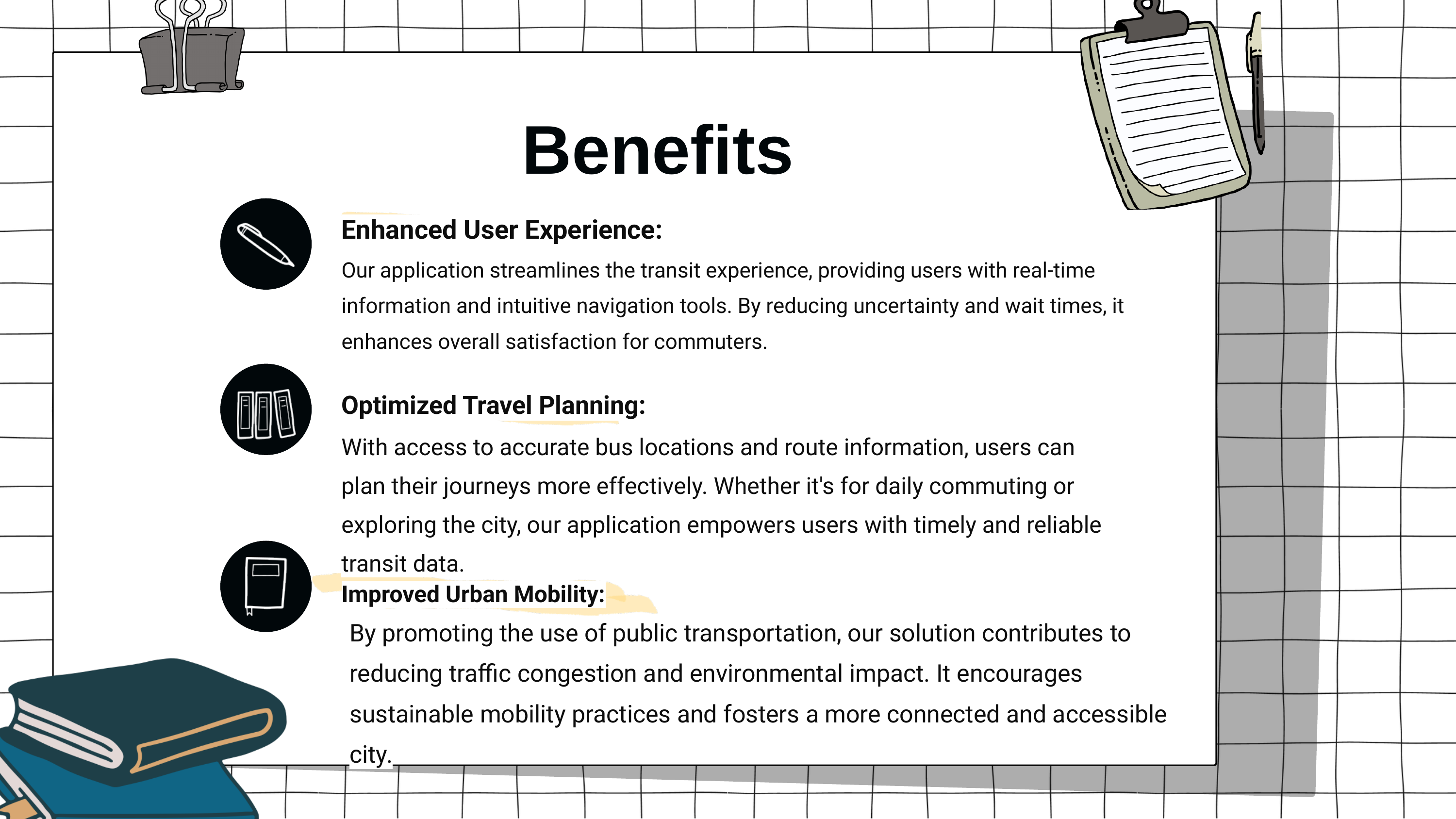

Benefits

Enhanced User Experience:

Our application streamlines the transit experience, providing users with real-time information and intuitive navigation tools. By reducing uncertainty and wait times, it enhances overall satisfaction for commuters.

Optimized Travel Planning:

With access to accurate bus locations and route information, users can plan their journeys more effectively. Whether it's for daily commuting or exploring the city, our application empowers users with timely and reliable transit data.

Improved Urban Mobility:

By promoting the use of public transportation, our solution contributes to reducing traffic congestion and environmental impact. It encourages sustainable mobility practices and fosters a more connected and accessible city.